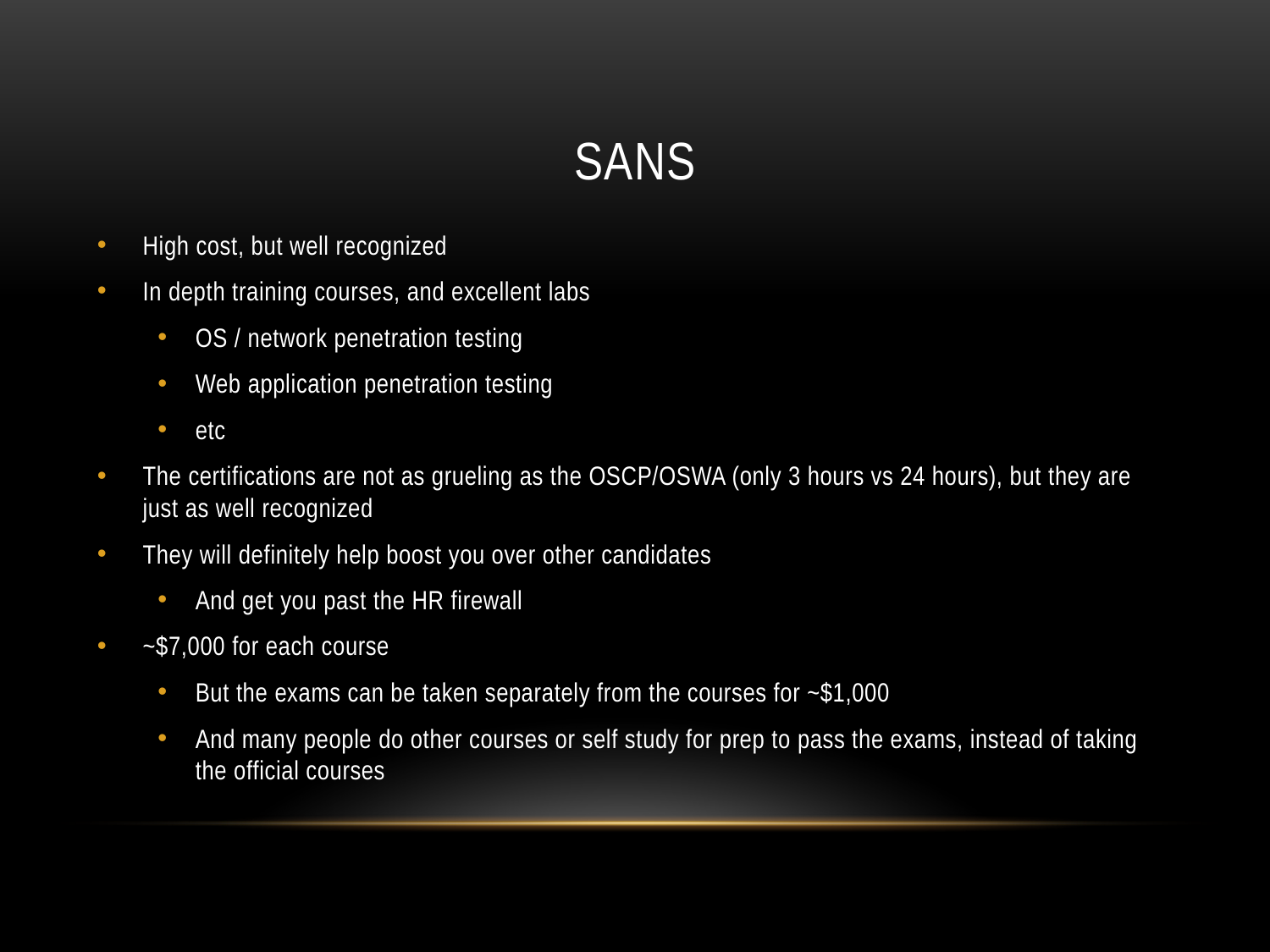

# SANS
High cost, but well recognized
In depth training courses, and excellent labs
OS / network penetration testing
Web application penetration testing
etc
The certifications are not as grueling as the OSCP/OSWA (only 3 hours vs 24 hours), but they are just as well recognized
They will definitely help boost you over other candidates
And get you past the HR firewall
~$7,000 for each course
But the exams can be taken separately from the courses for ~$1,000
And many people do other courses or self study for prep to pass the exams, instead of taking the official courses